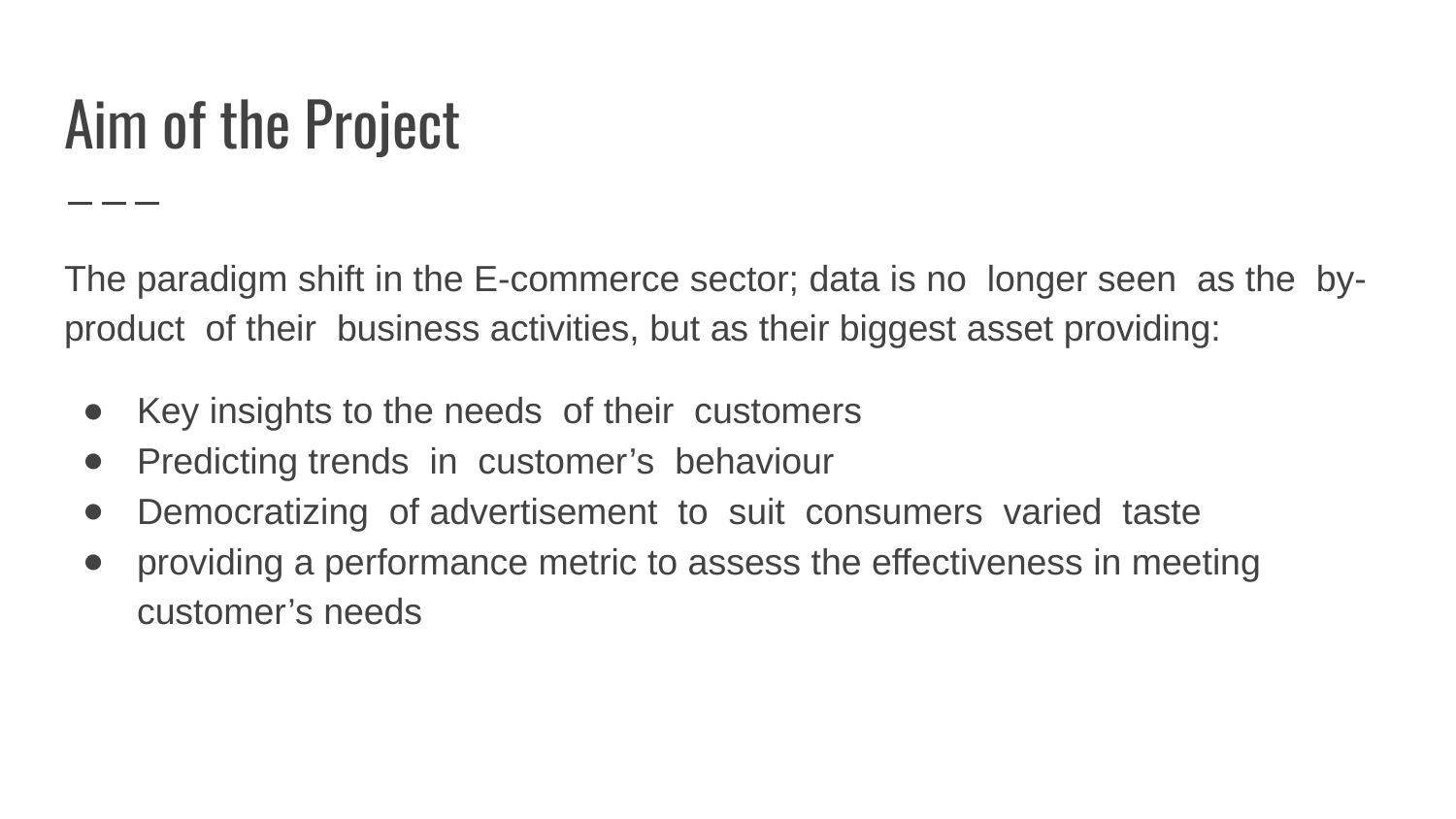

# Aim of the Project
The paradigm shift in the E-commerce sector; data is no  longer seen  as the  by-product  of their  business activities, but as their biggest asset providing:
Key insights to the needs  of their  customers
Predicting trends  in  customer’s  behaviour
Democratizing  of advertisement  to  suit  consumers  varied  taste
providing a performance metric to assess the effectiveness in meeting customer’s needs